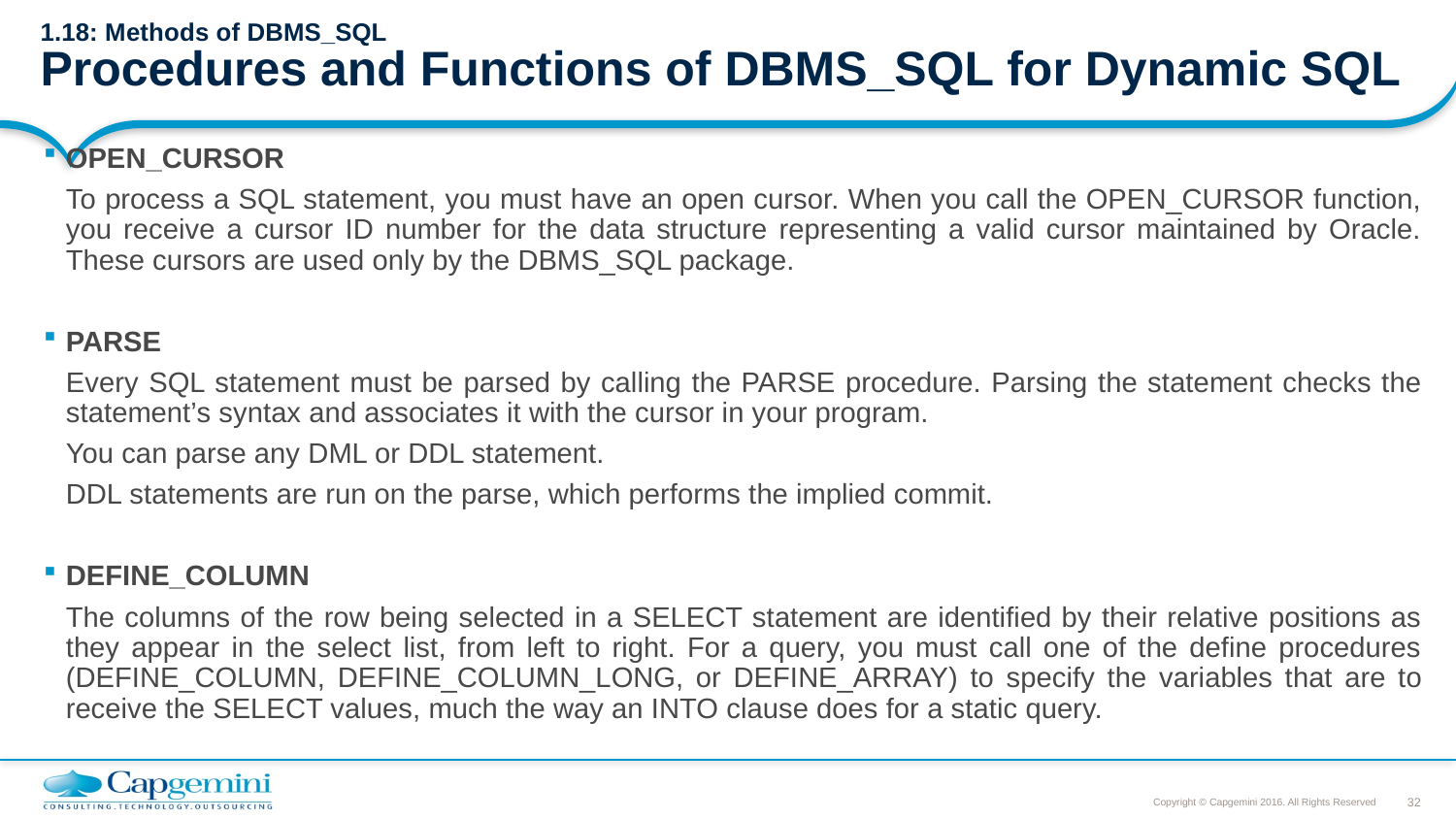

# 1.18: Methods of DBMS_SQL Procedures and Functions of DBMS_SQL for Dynamic SQL
OPEN_CURSOR
	To process a SQL statement, you must have an open cursor. When you call the OPEN_CURSOR function, you receive a cursor ID number for the data structure representing a valid cursor maintained by Oracle. These cursors are used only by the DBMS_SQL package.

PARSE
	Every SQL statement must be parsed by calling the PARSE procedure. Parsing the statement checks the statement’s syntax and associates it with the cursor in your program.
	You can parse any DML or DDL statement.
	DDL statements are run on the parse, which performs the implied commit.

DEFINE_COLUMN
	The columns of the row being selected in a SELECT statement are identified by their relative positions as they appear in the select list, from left to right. For a query, you must call one of the define procedures (DEFINE_COLUMN, DEFINE_COLUMN_LONG, or DEFINE_ARRAY) to specify the variables that are to receive the SELECT values, much the way an INTO clause does for a static query.